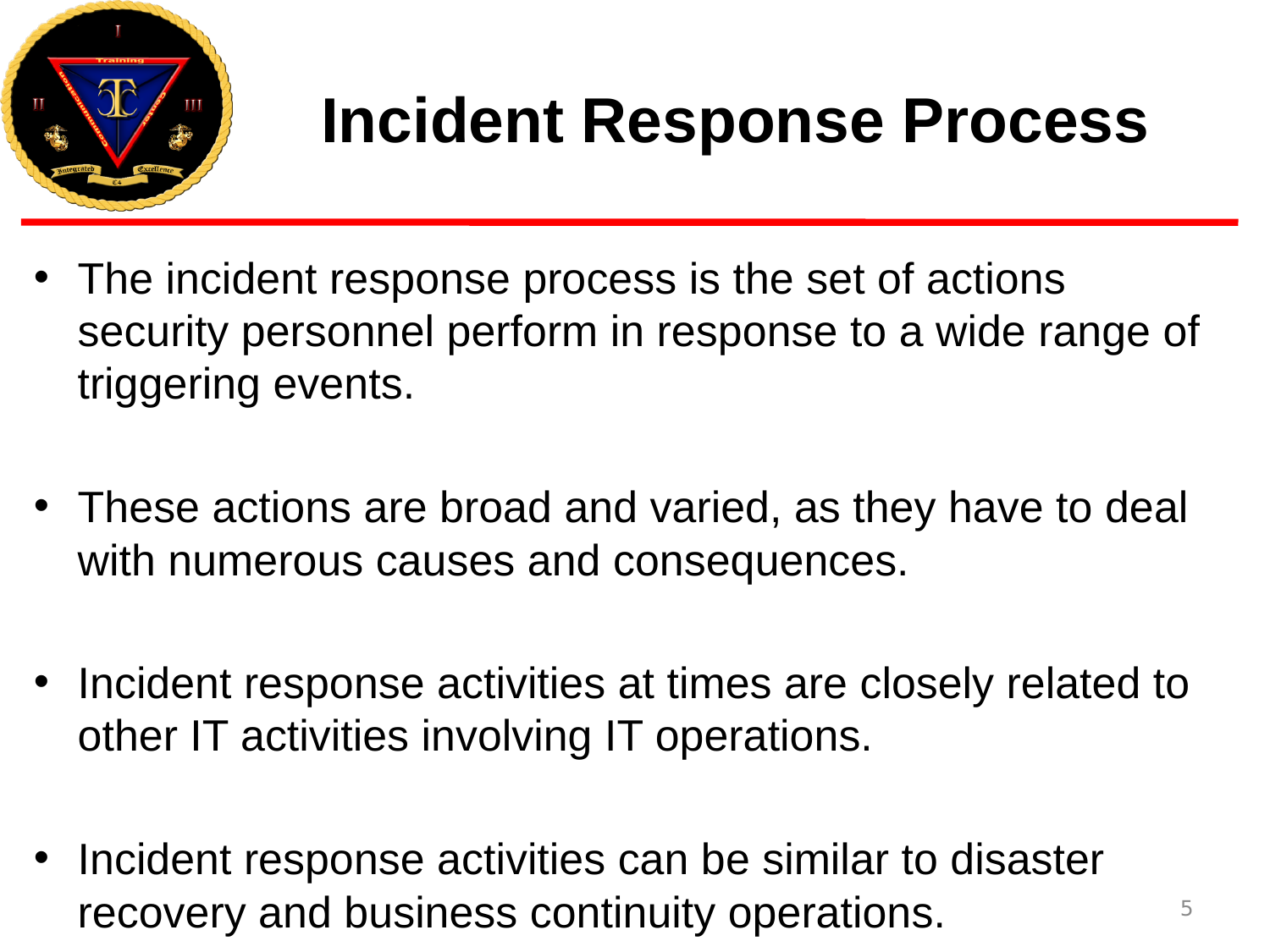

# Incident Response Process
The incident response process is the set of actions security personnel perform in response to a wide range of triggering events.

These actions are broad and varied, as they have to deal with numerous causes and consequences.

Incident response activities at times are closely related to other IT activities involving IT operations.

Incident response activities can be similar to disaster recovery and business continuity operations.
5